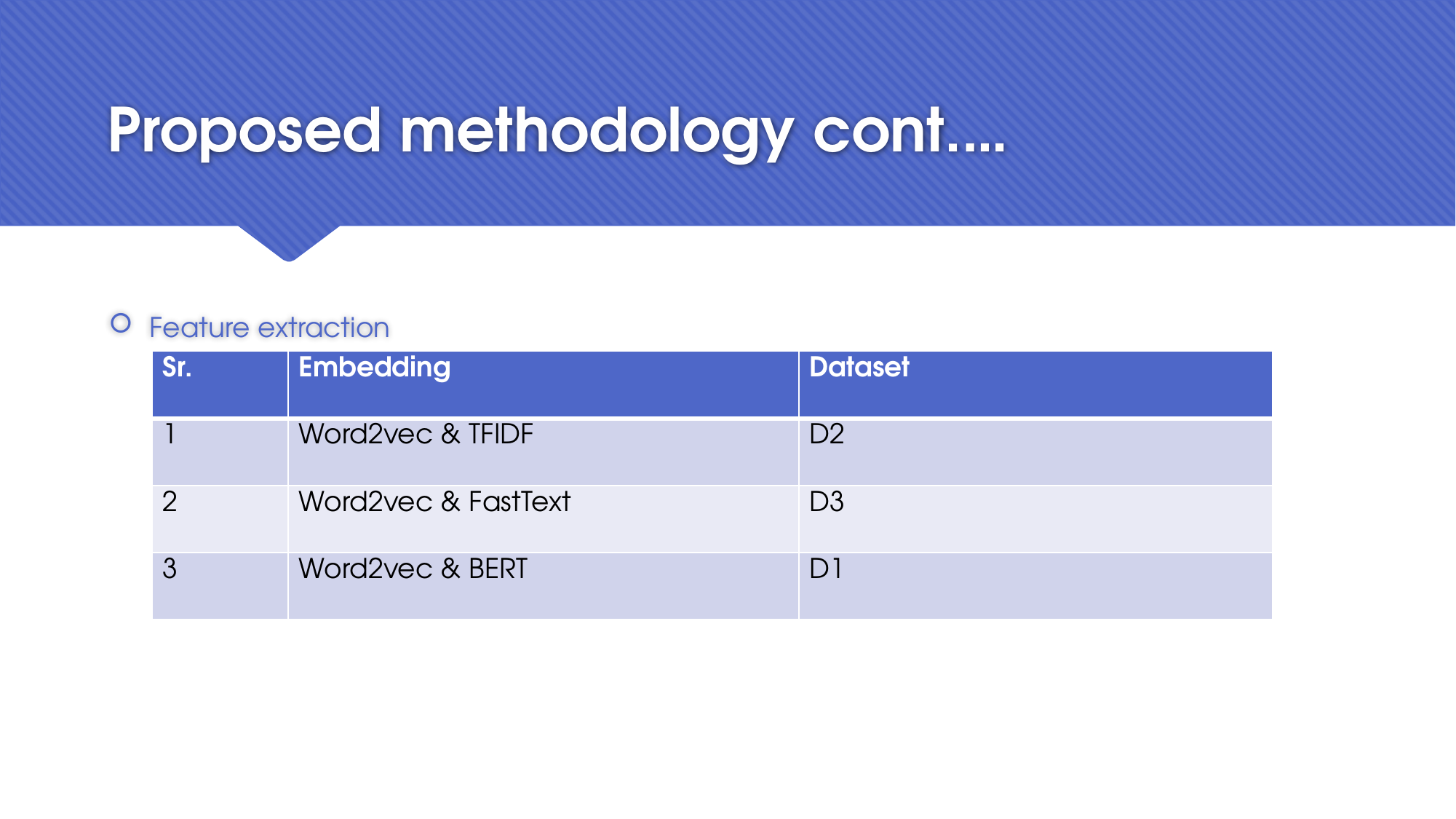

# Proposed methodology cont.…
Feature extraction
| Sr. | Embedding | Dataset |
| --- | --- | --- |
| 1 | Word2vec & TFIDF | D2 |
| 2 | Word2vec & FastText | D3 |
| 3 | Word2vec & BERT | D1 |